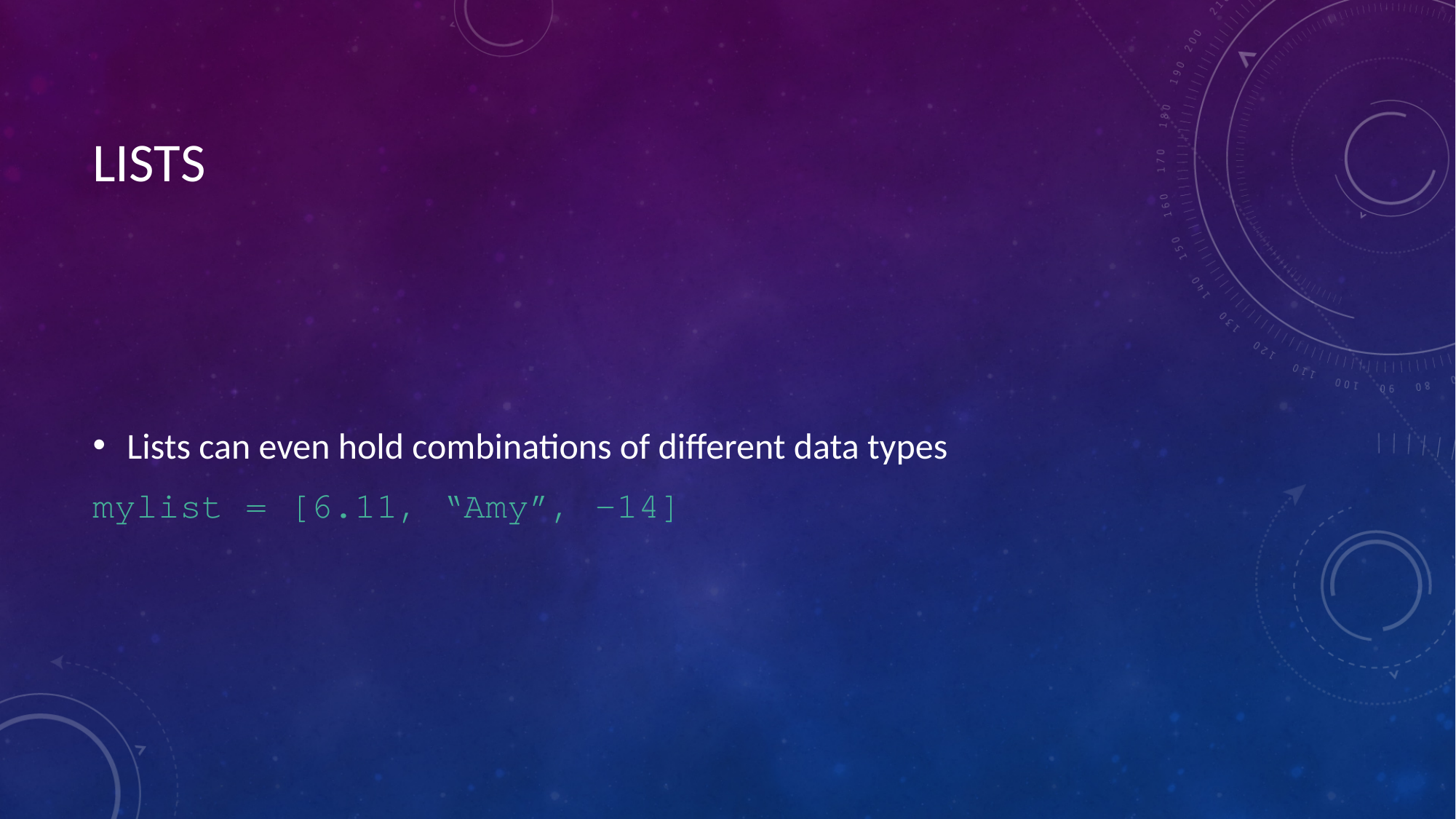

# Lists
Lists can even hold combinations of different data types
mylist = [6.11, “Amy”, -14]